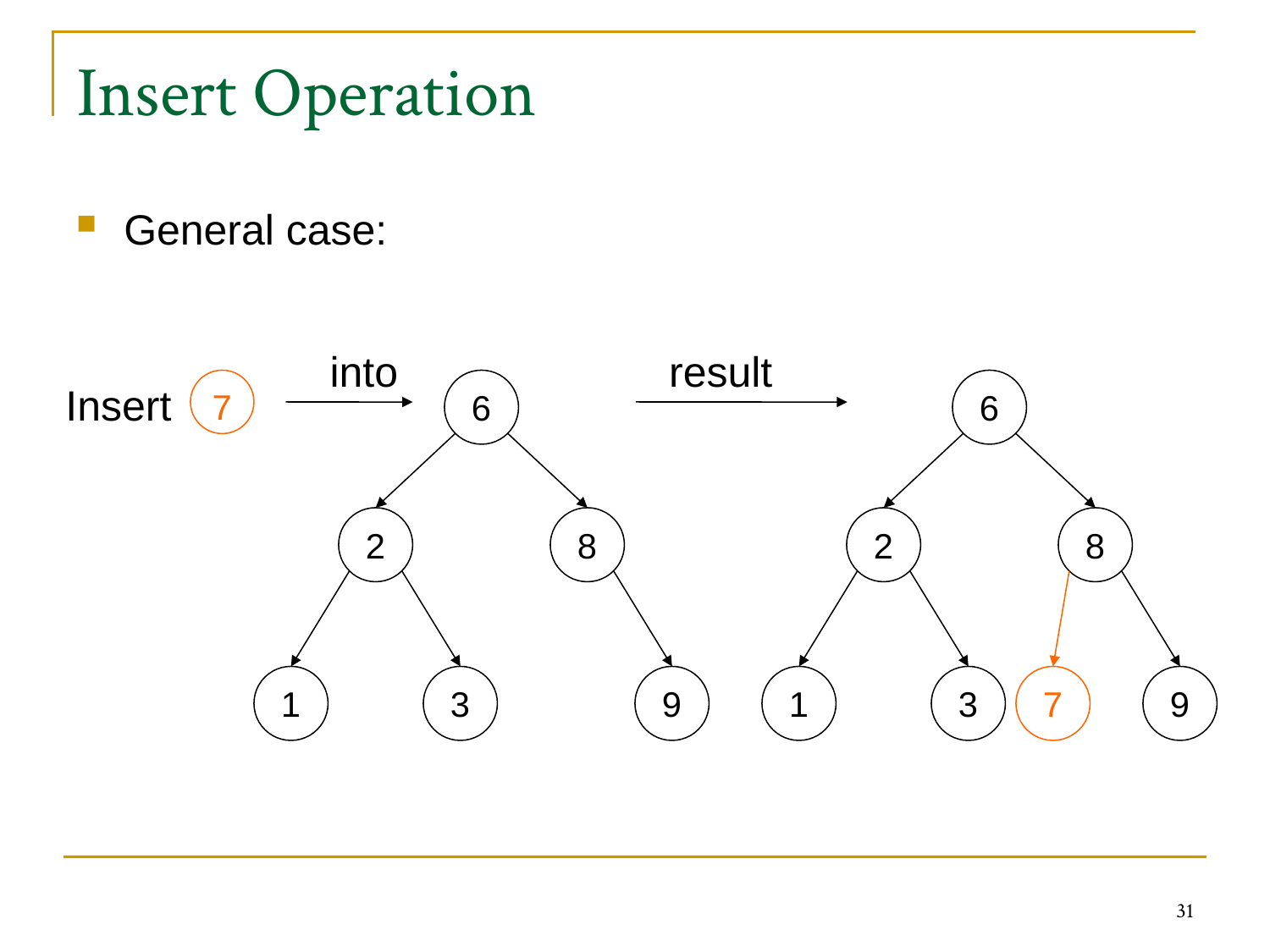

# Insert Operation
General case:
into
result

7

6

6
Insert

2

8

2

8

1

3

9

1

3

7

9
31